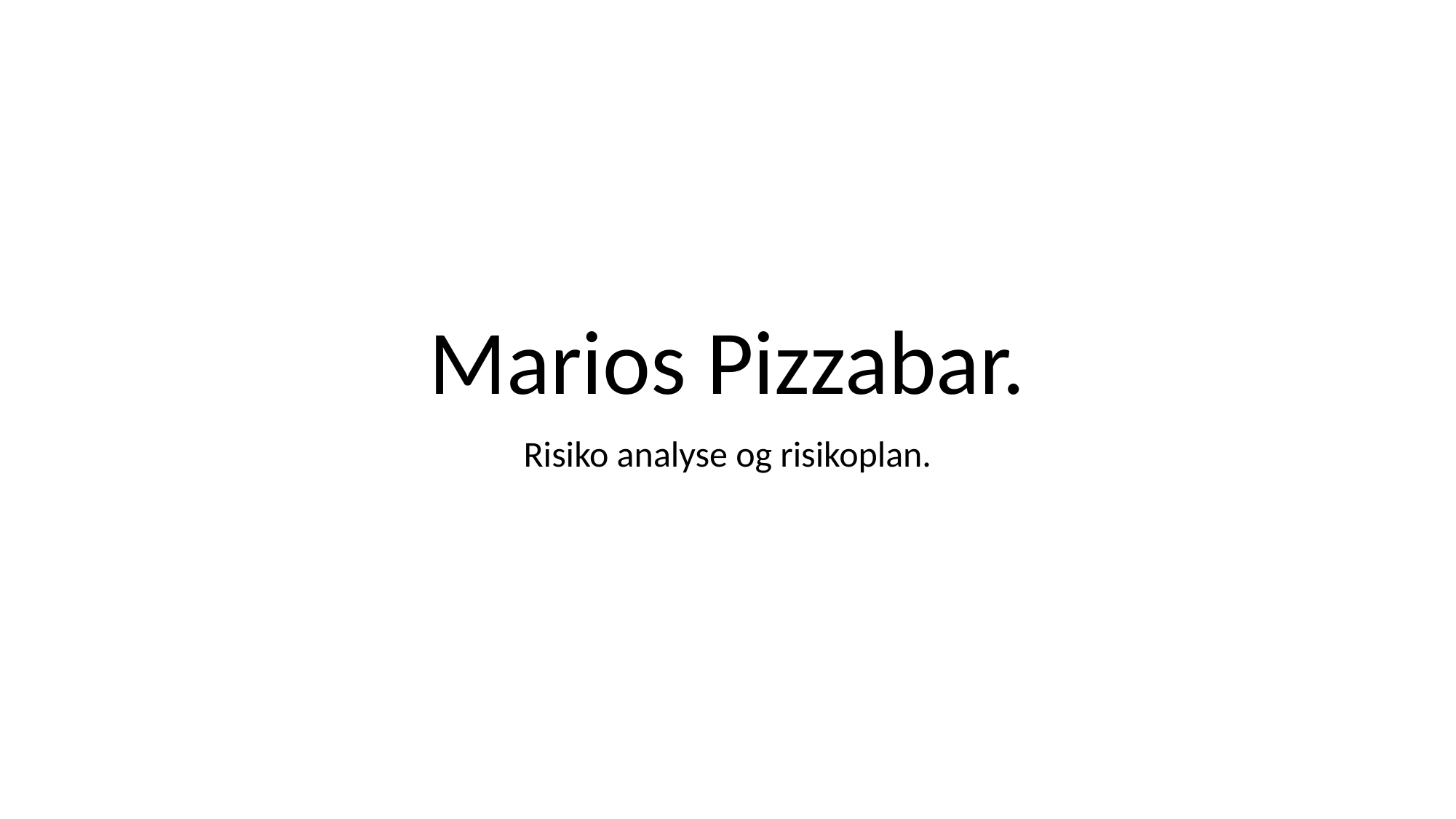

# Marios Pizzabar.
Risiko analyse og risikoplan.